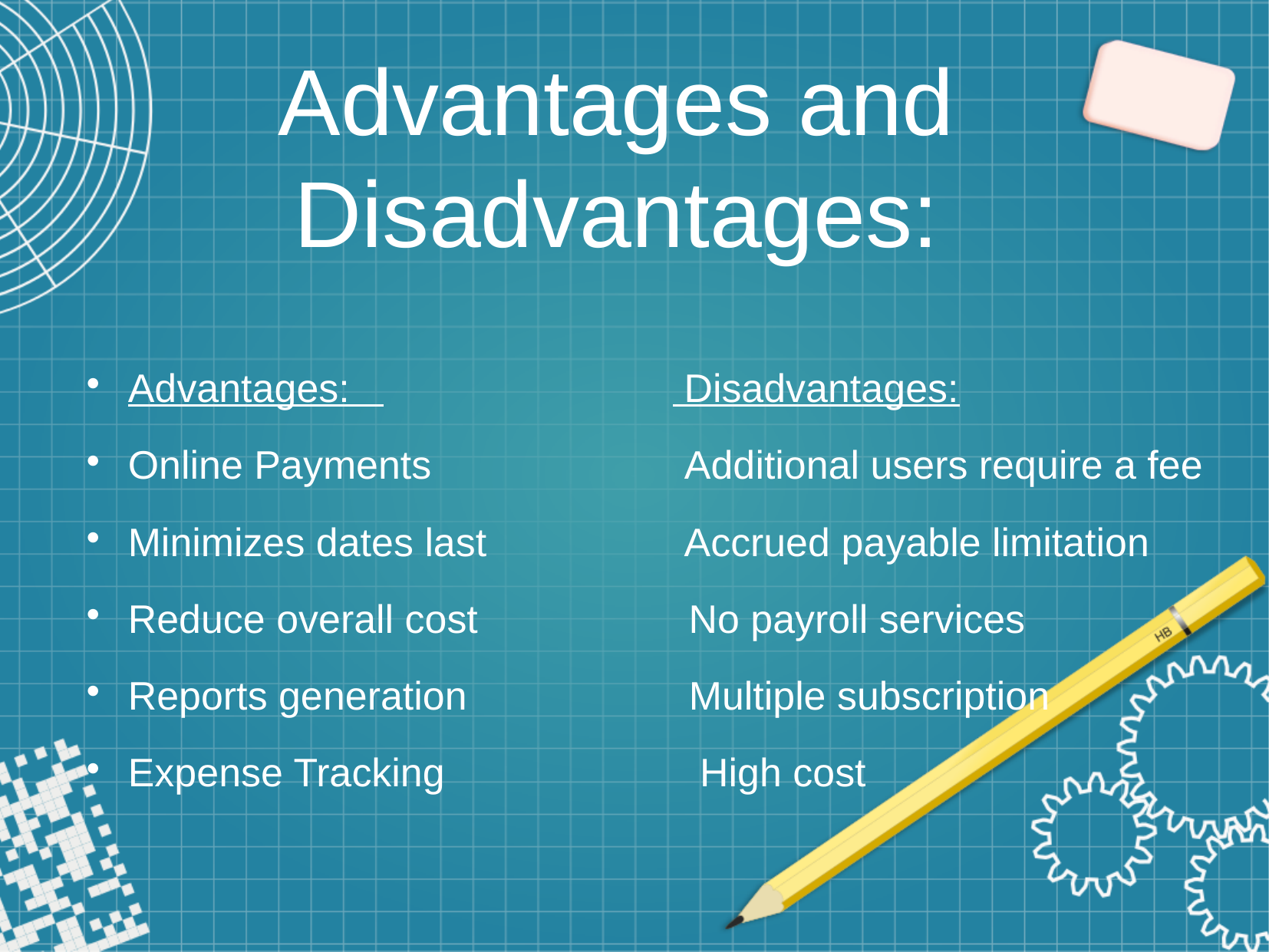

Advantages and Disadvantages:
Advantages:                              Disadvantages:
Online Payments                       Additional users require a fee
Minimizes dates last                  Accrued payable limitation
Reduce overall cost                   No payroll services
Reports generation                    Multiple subscription
Expense Tracking                       High cost